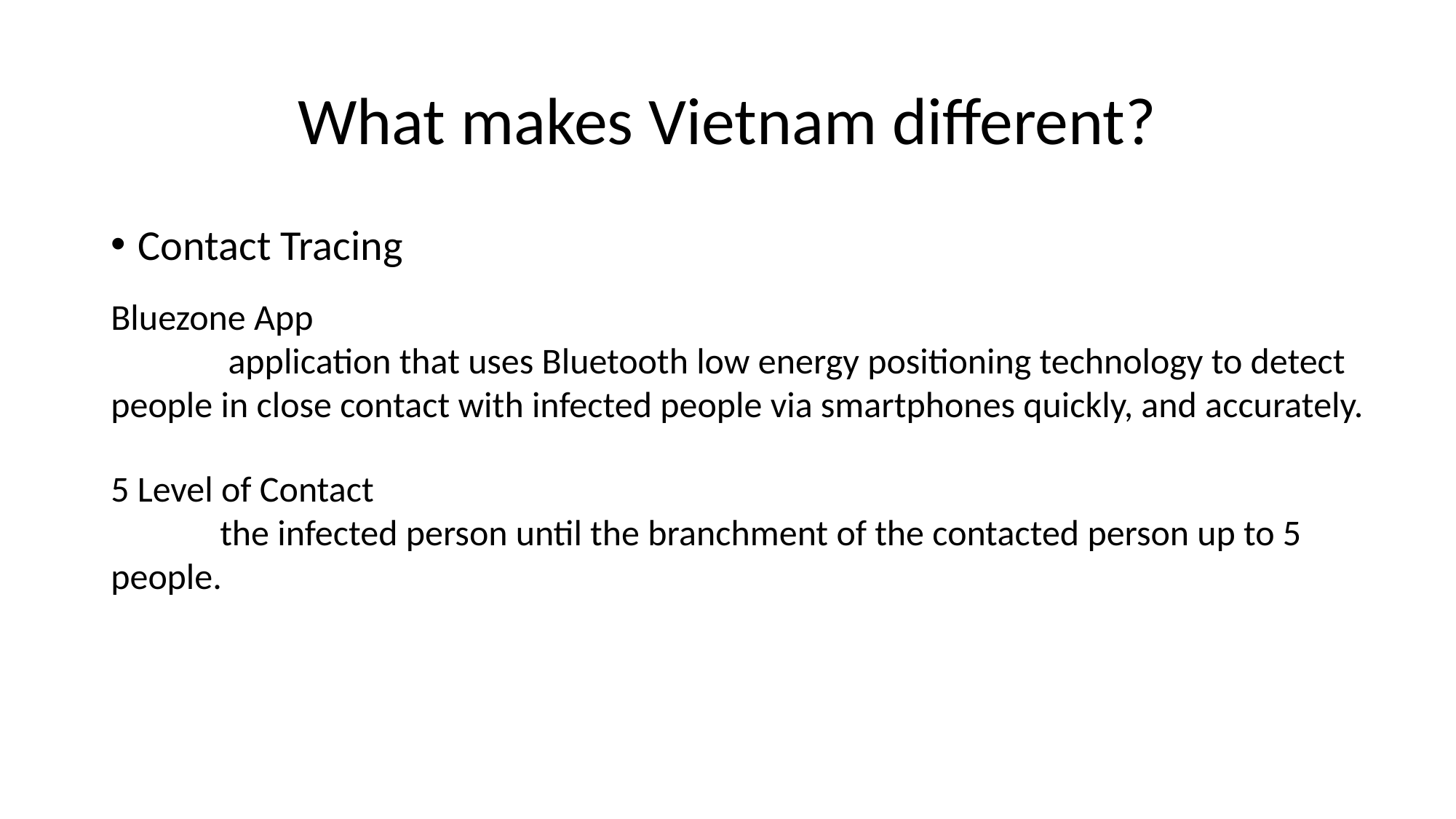

# What makes Vietnam different?
Contact Tracing
Bluezone App
	 application that uses Bluetooth low energy positioning technology to detect people in close contact with infected people via smartphones quickly, and accurately.
5 Level of Contact
	the infected person until the branchment of the contacted person up to 5 people.